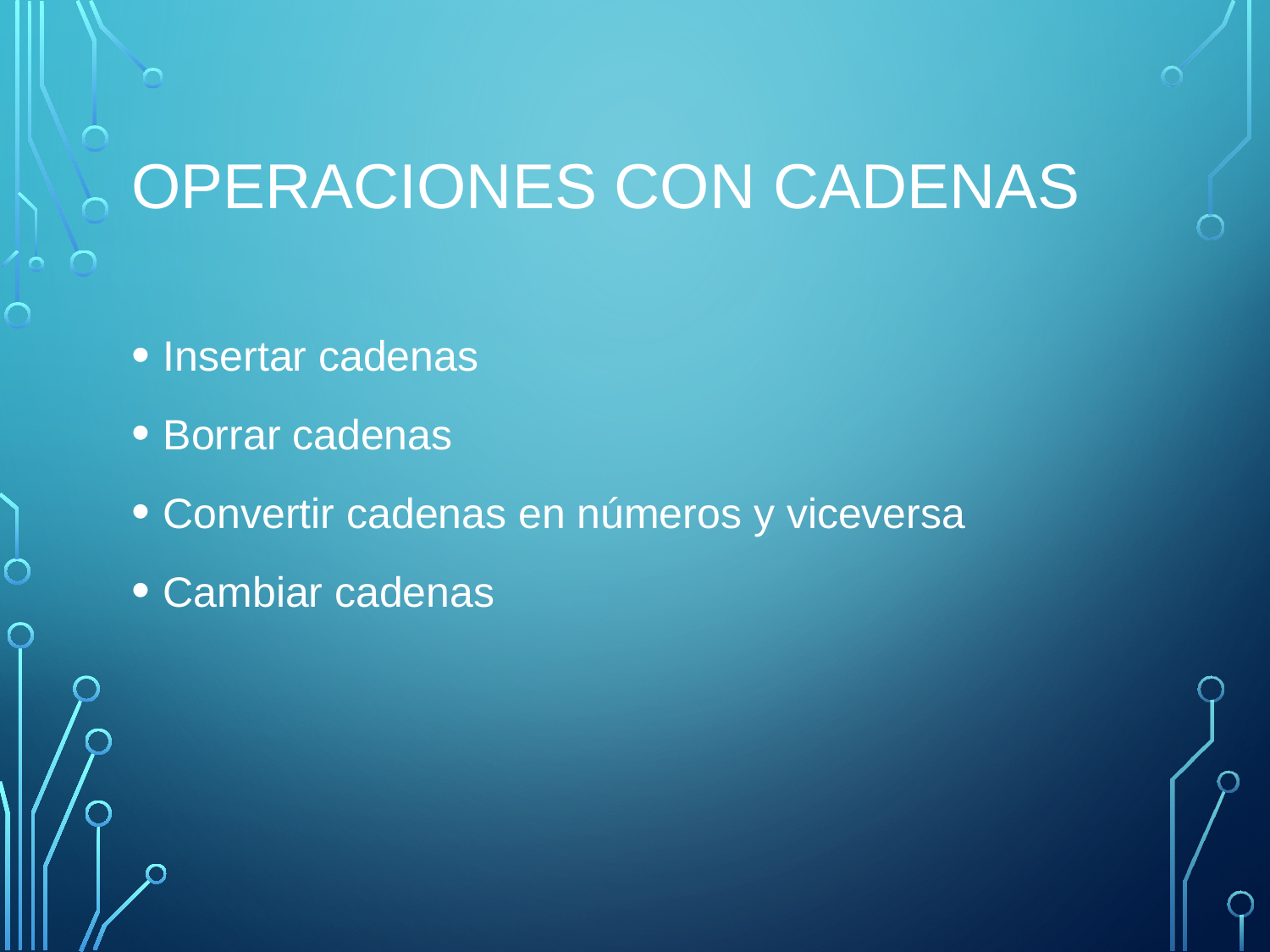

# Operaciones con cadenas
Insertar cadenas
Borrar cadenas
Convertir cadenas en números y viceversa
Cambiar cadenas